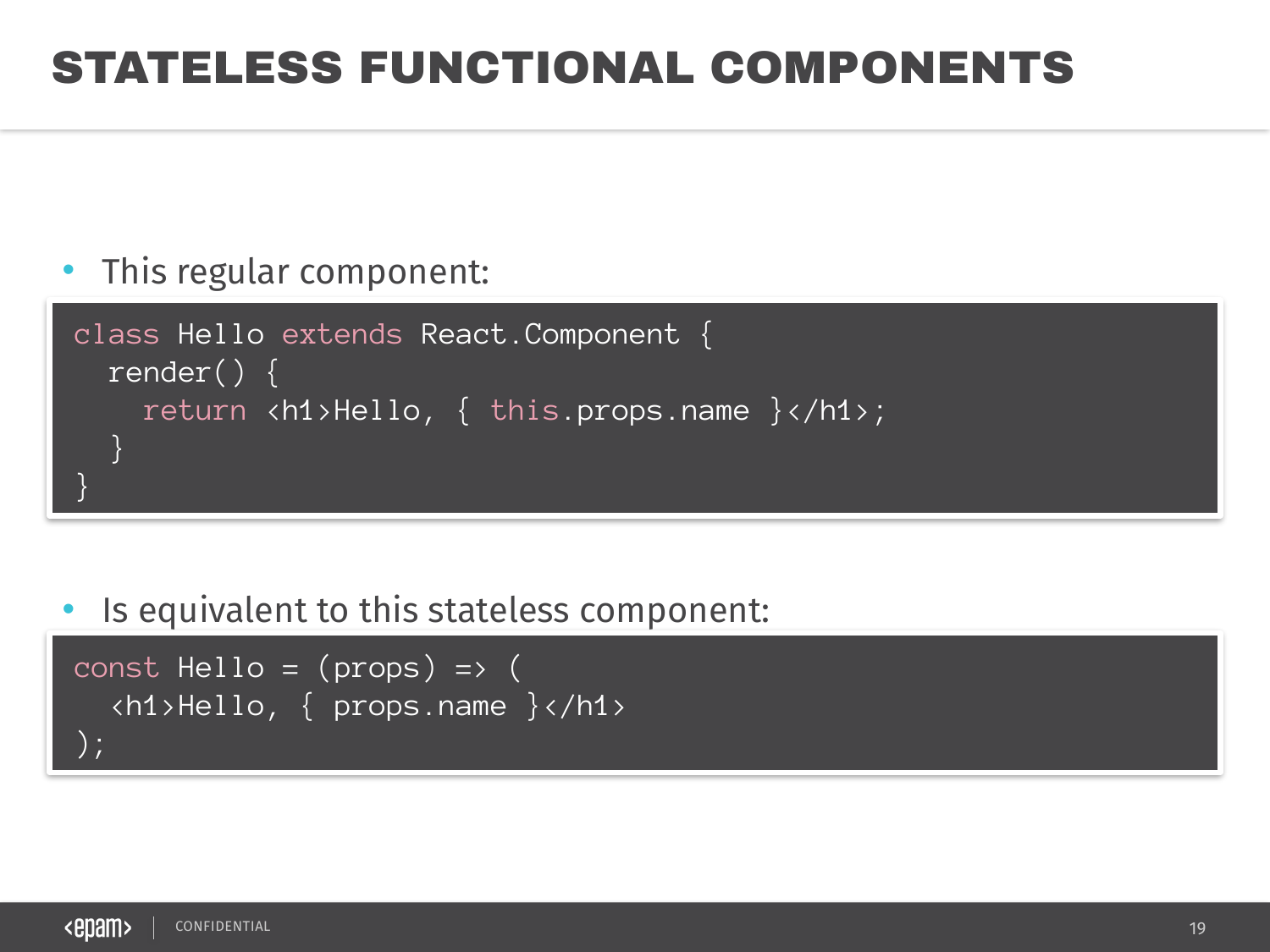

STATELESS FUNCTIONAL COMPONENTS
This regular component:

Is equivalent to this stateless component:
class Hello extends React.Component {
  render() {
    return <h1>Hello, { this.props.name }</h1>;
  }
}
const Hello = (props) => (
  <h1>Hello, { props.name }</h1>
);